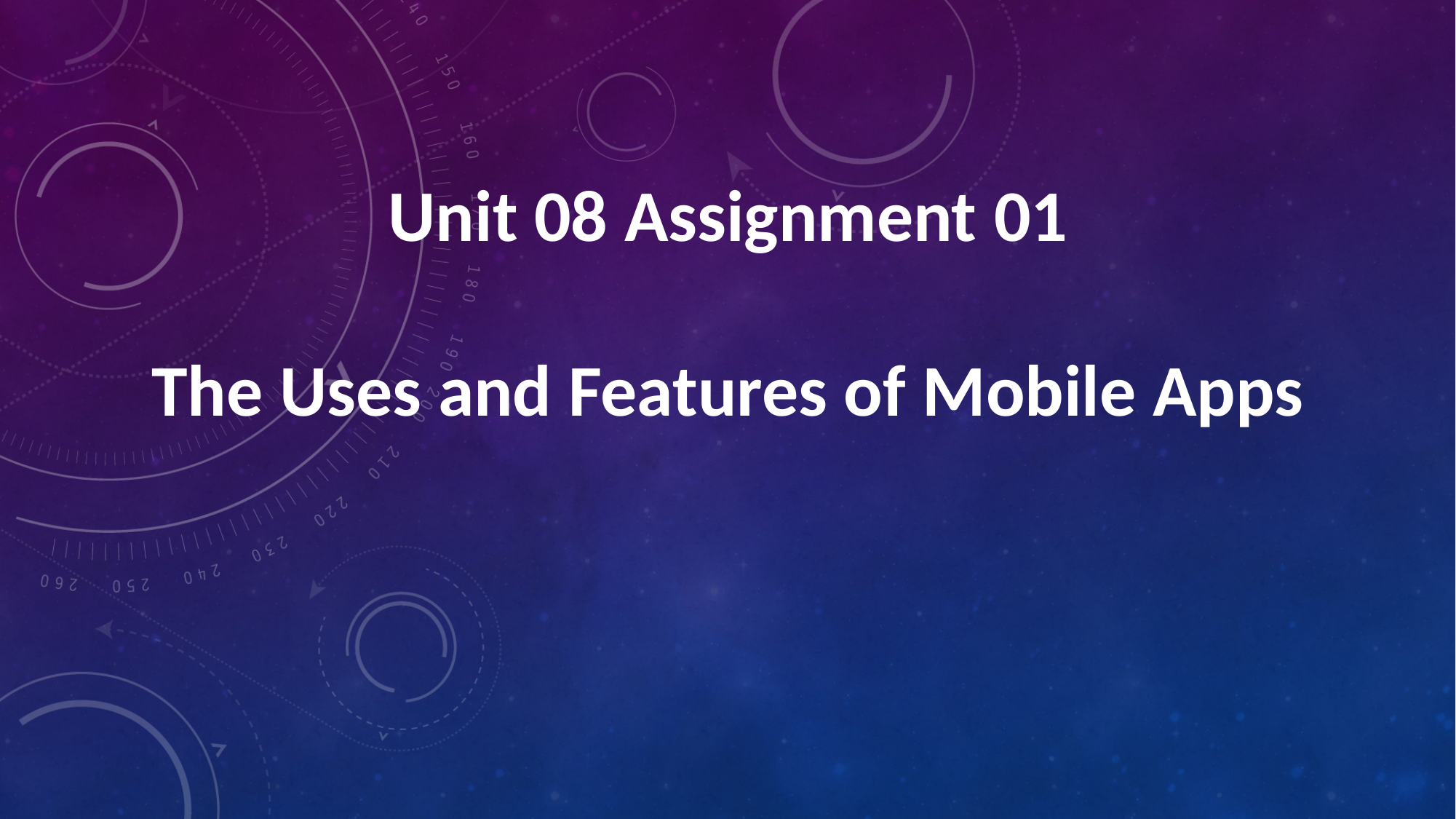

Unit 08 Assignment 01

The Uses and Features of Mobile Apps